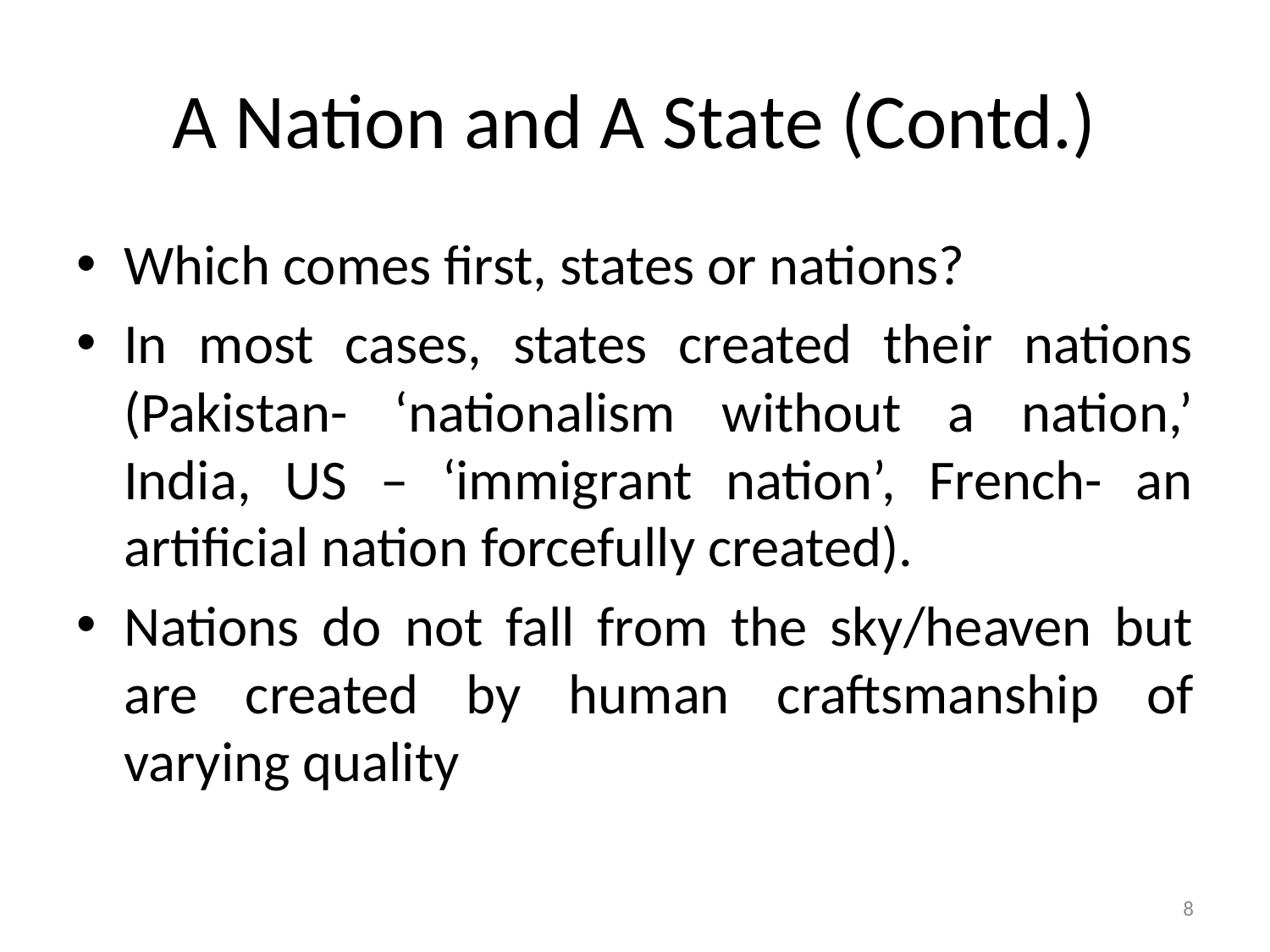

# A Nation and A State (Contd.)
Which comes first, states or nations?
In most cases, states created their nations (Pakistan- ‘nationalism without a nation,’ India, US – ‘immigrant nation’, French- an artificial nation forcefully created).
Nations do not fall from the sky/heaven but are created by human craftsmanship of varying quality
8